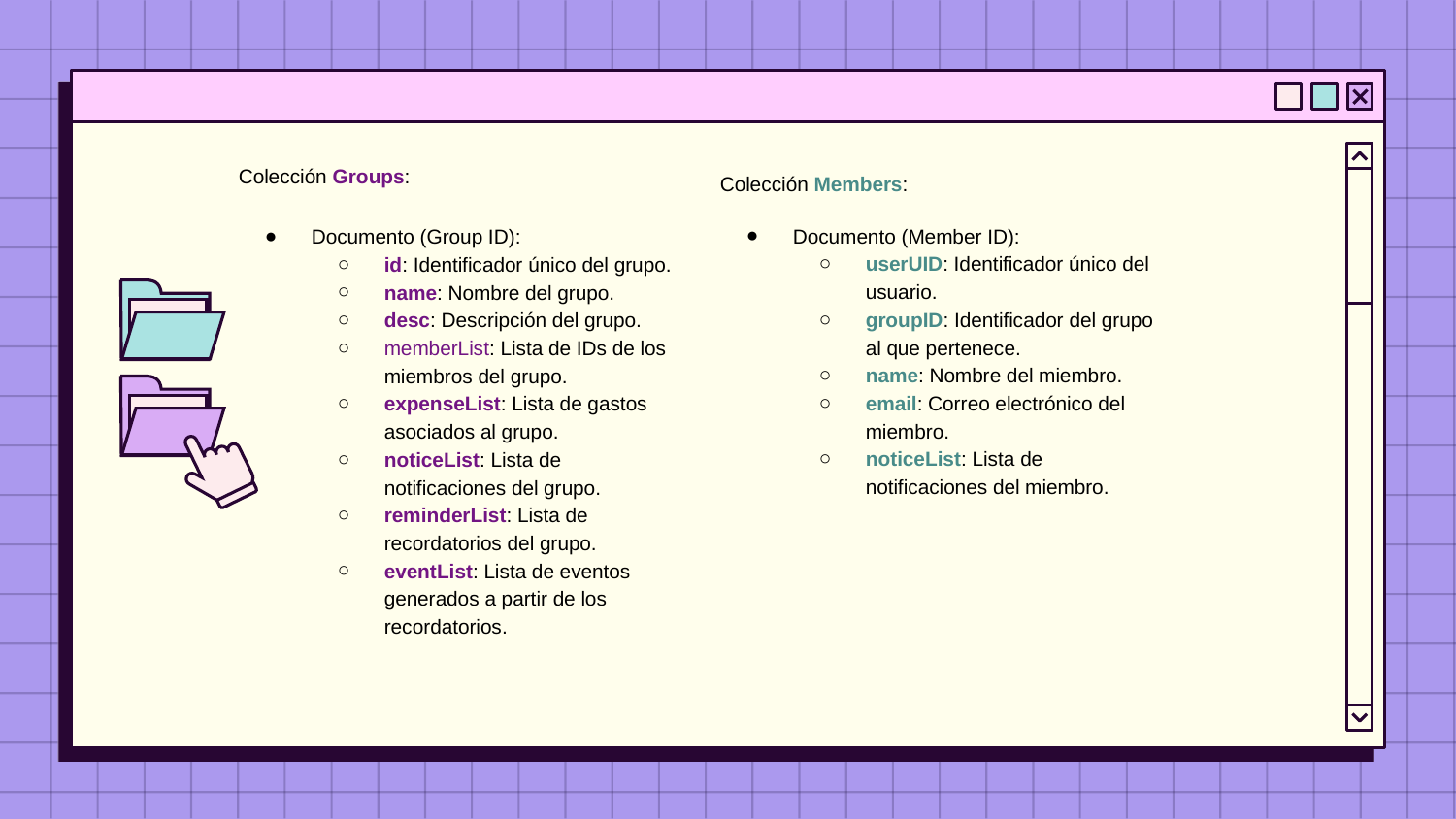

Colección Groups:
Documento (Group ID):
id: Identificador único del grupo.
name: Nombre del grupo.
desc: Descripción del grupo.
memberList: Lista de IDs de los miembros del grupo.
expenseList: Lista de gastos asociados al grupo.
noticeList: Lista de notificaciones del grupo.
reminderList: Lista de recordatorios del grupo.
eventList: Lista de eventos generados a partir de los recordatorios.
Colección Members:
Documento (Member ID):
userUID: Identificador único del usuario.
groupID: Identificador del grupo al que pertenece.
name: Nombre del miembro.
email: Correo electrónico del miembro.
noticeList: Lista de notificaciones del miembro.